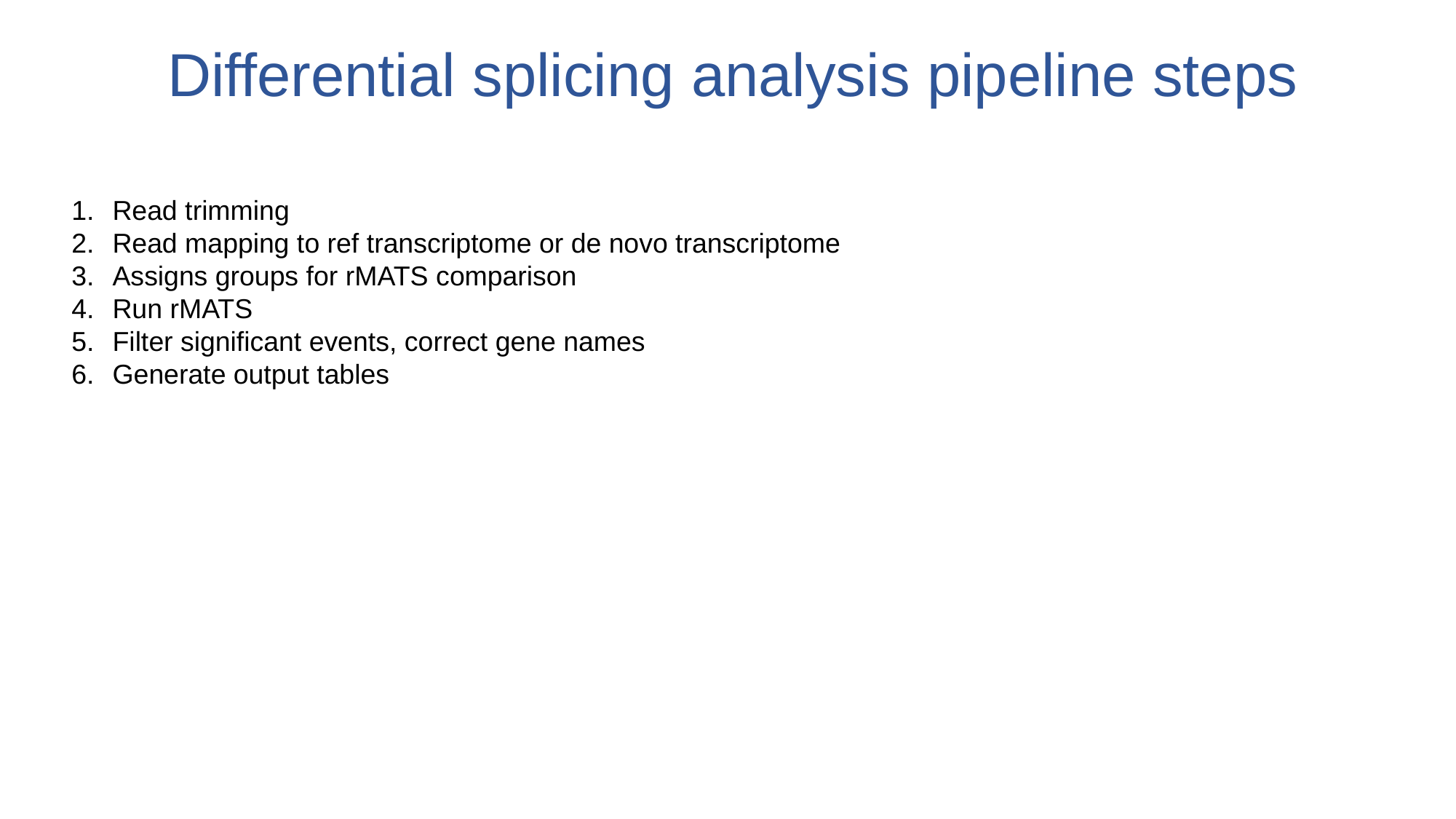

Differential splicing analysis pipeline steps
Read trimming
Read mapping to ref transcriptome or de novo transcriptome
Assigns groups for rMATS comparison
Run rMATS
Filter significant events, correct gene names
Generate output tables